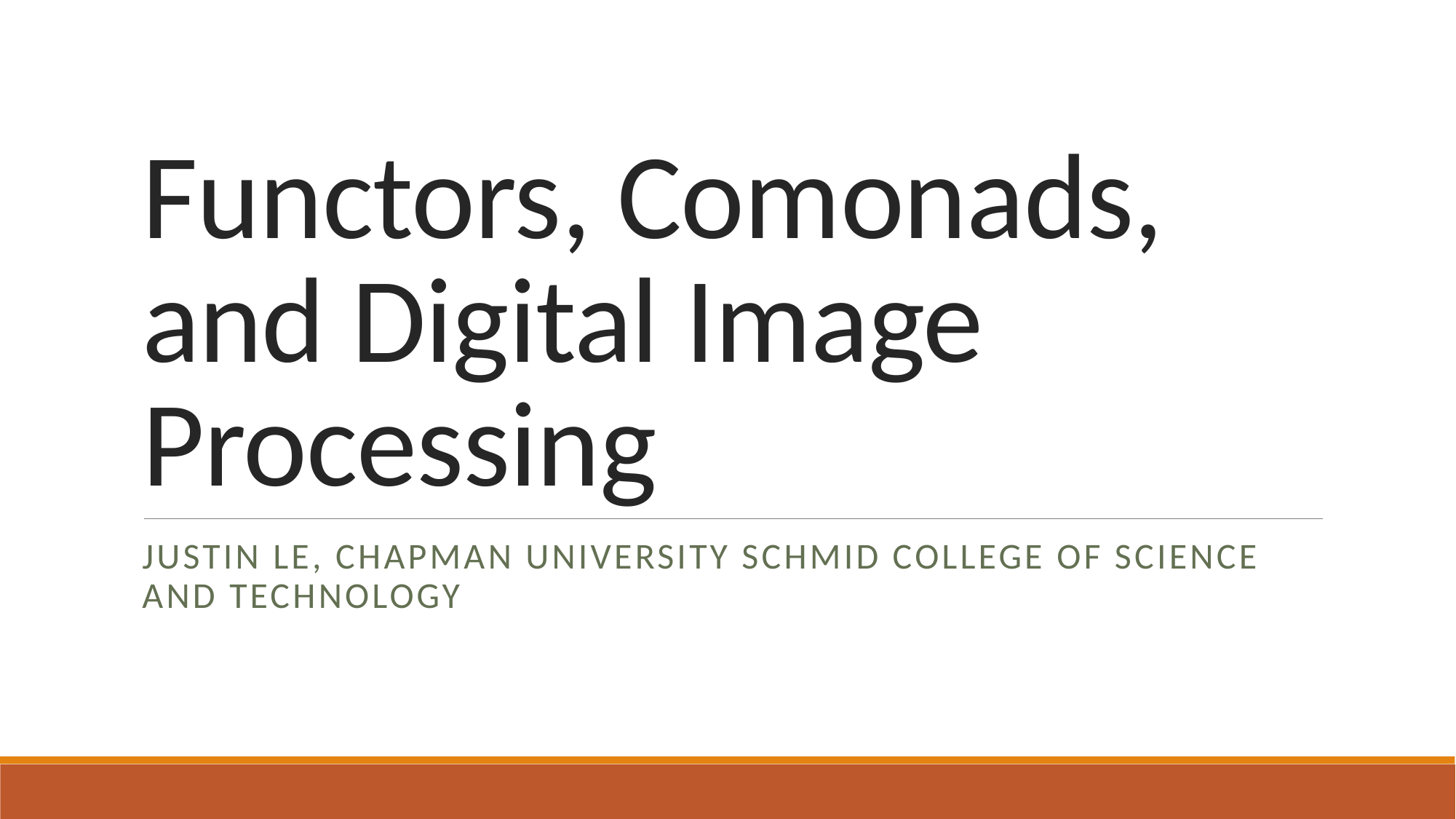

# Functors, Comonads, and Digital Image Processing
Justin Le, Chapman University Schmid College of Science and Technology